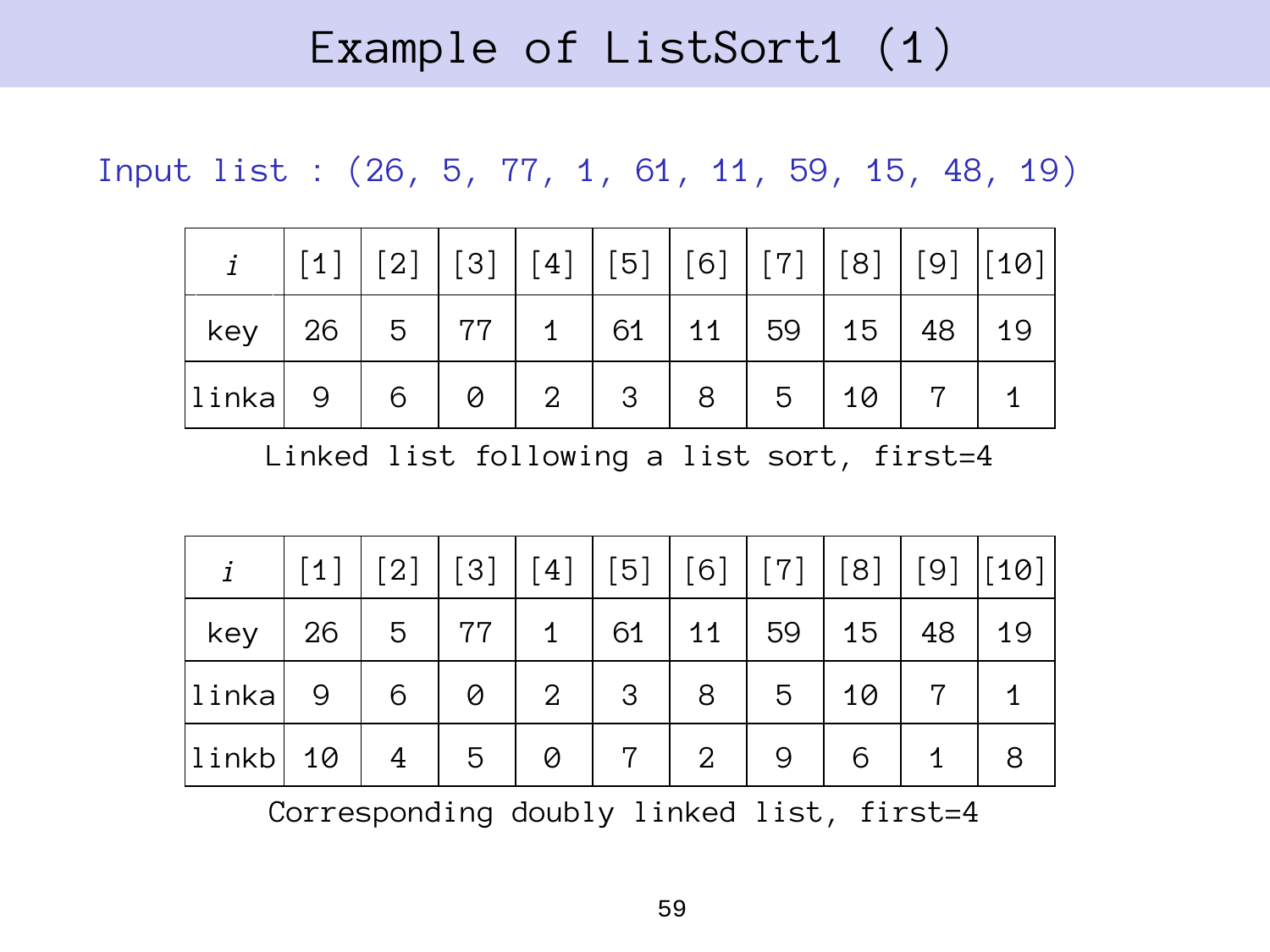

# Example of ListSort1 (1)
Input list : (26, 5, 77, 1, 61, 11, 59, 15, 48, 19)

[1]
[2]
[3]
[4]
[5]
[6]
[7]
[8]
[9]
[10]
i
key
26
5
77
1
61
11
59
15
48
19
linka
9
6
0
2
3
8
5
10
7
1
Linked list following a list sort, first=4

[1]
[2]
[3]
[4]
[5]
[6]
[7]
[8]
[9]
[10]
key
26
5
77
1
61
11
59
15
48
19
linka
9
6
0
2
3
8
5
10
7
1
linkb
10
4
5
0
7
2
9
6
1
8
i
Corresponding doubly linked list, first=4
59